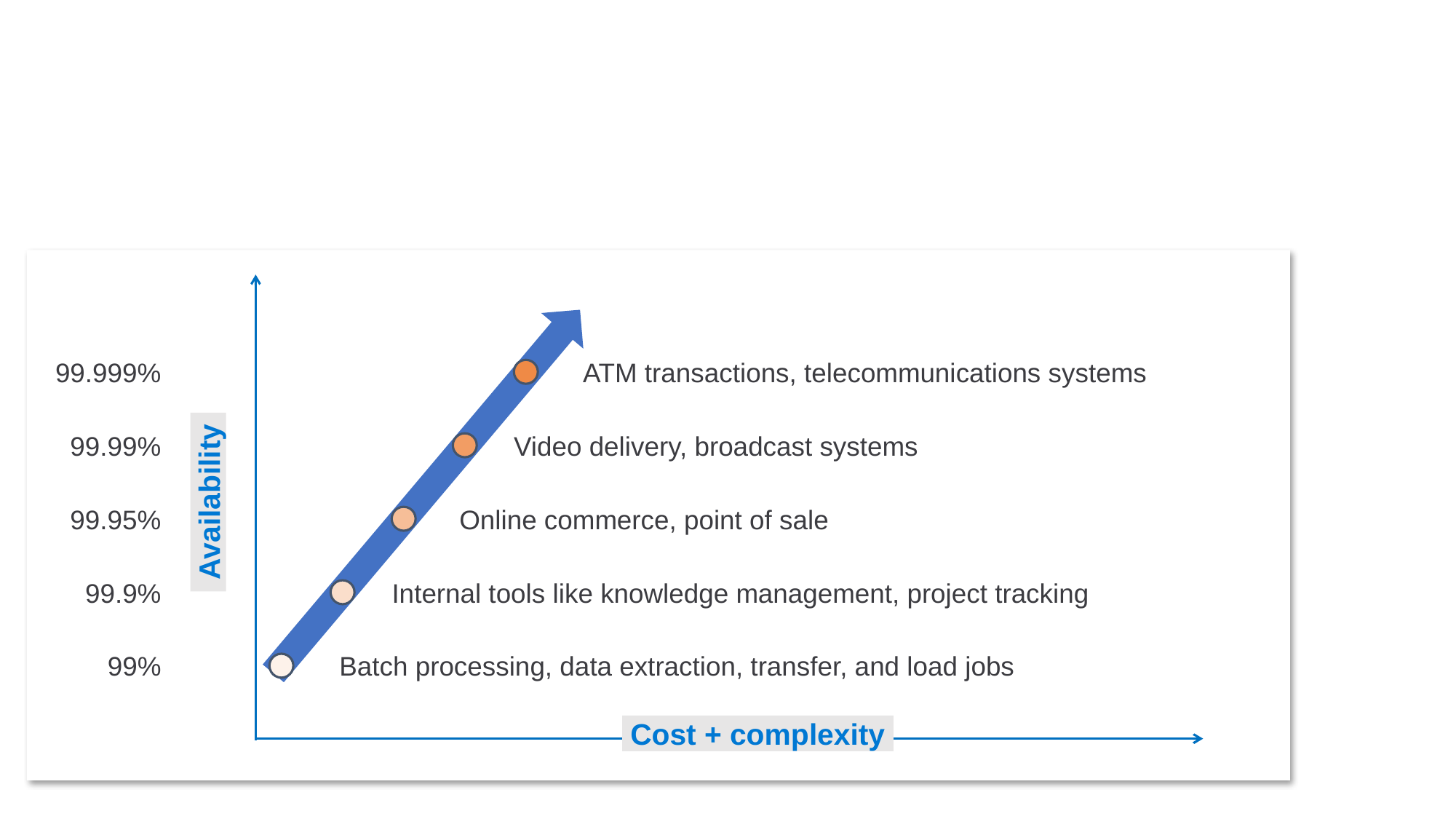

Availability
Cost + complexity
99.999%
ATM transactions, telecommunications systems

Video delivery, broadcast systems
99.99%

99.95%
Online commerce, point of sale

99.9%
Internal tools like knowledge management, project tracking

99%
Batch processing, data extraction, transfer, and load jobs